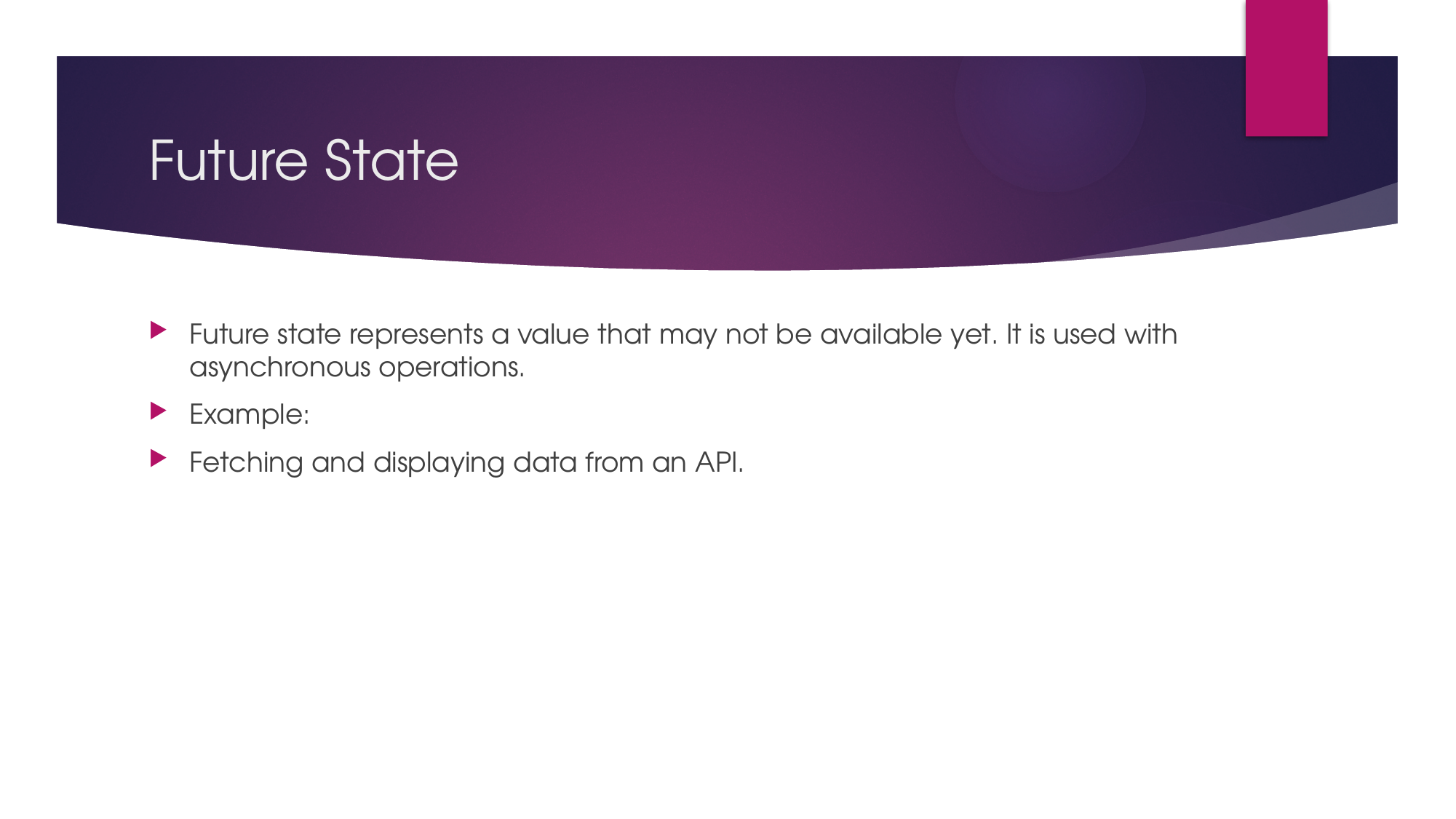

# Future State
Future state represents a value that may not be available yet. It is used with asynchronous operations.
Example:
Fetching and displaying data from an API.